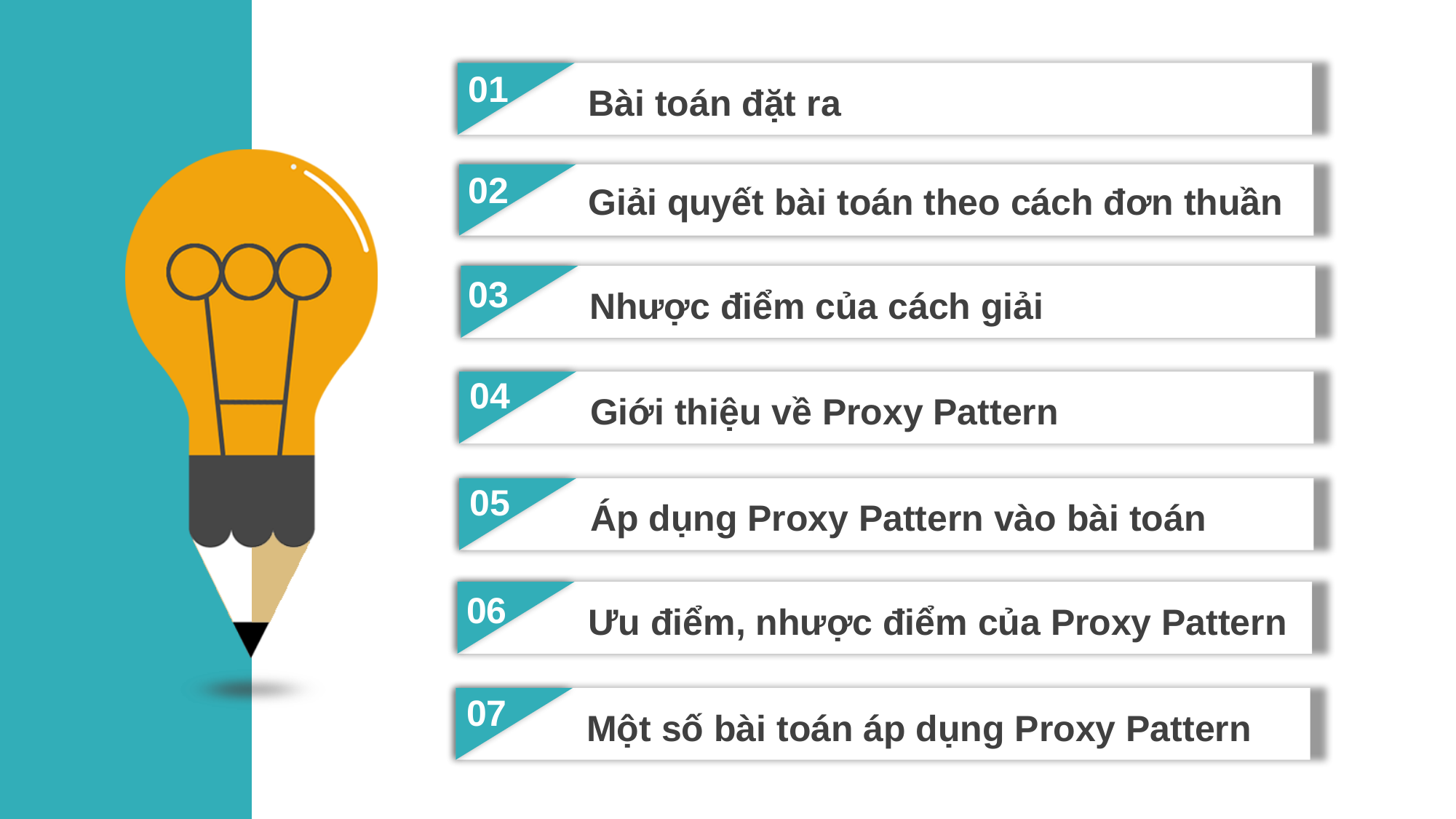

01

Bài toán đặt ra
02

Giải quyết bài toán theo cách đơn thuần
01
03

Nhược điểm của cách giải
02
04

Giới thiệu về Proxy Pattern
05

03
Áp dụng Proxy Pattern vào bài toán
06

Ưu điểm, nhược điểm của Proxy Pattern
04
07

Một số bài toán áp dụng Proxy Pattern